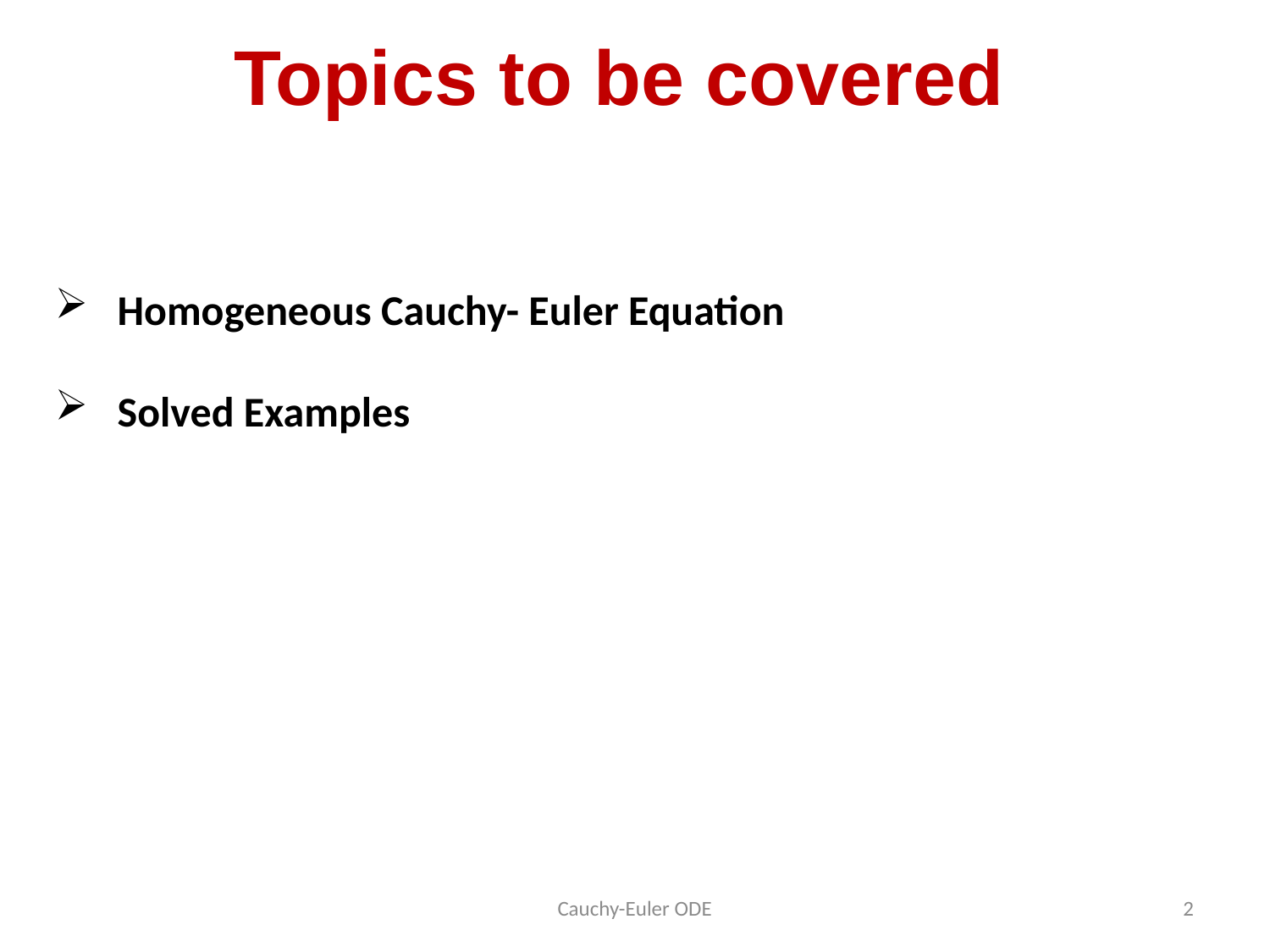

Topics to be covered
Homogeneous Cauchy- Euler Equation
Solved Examples
Cauchy-Euler ODE
2